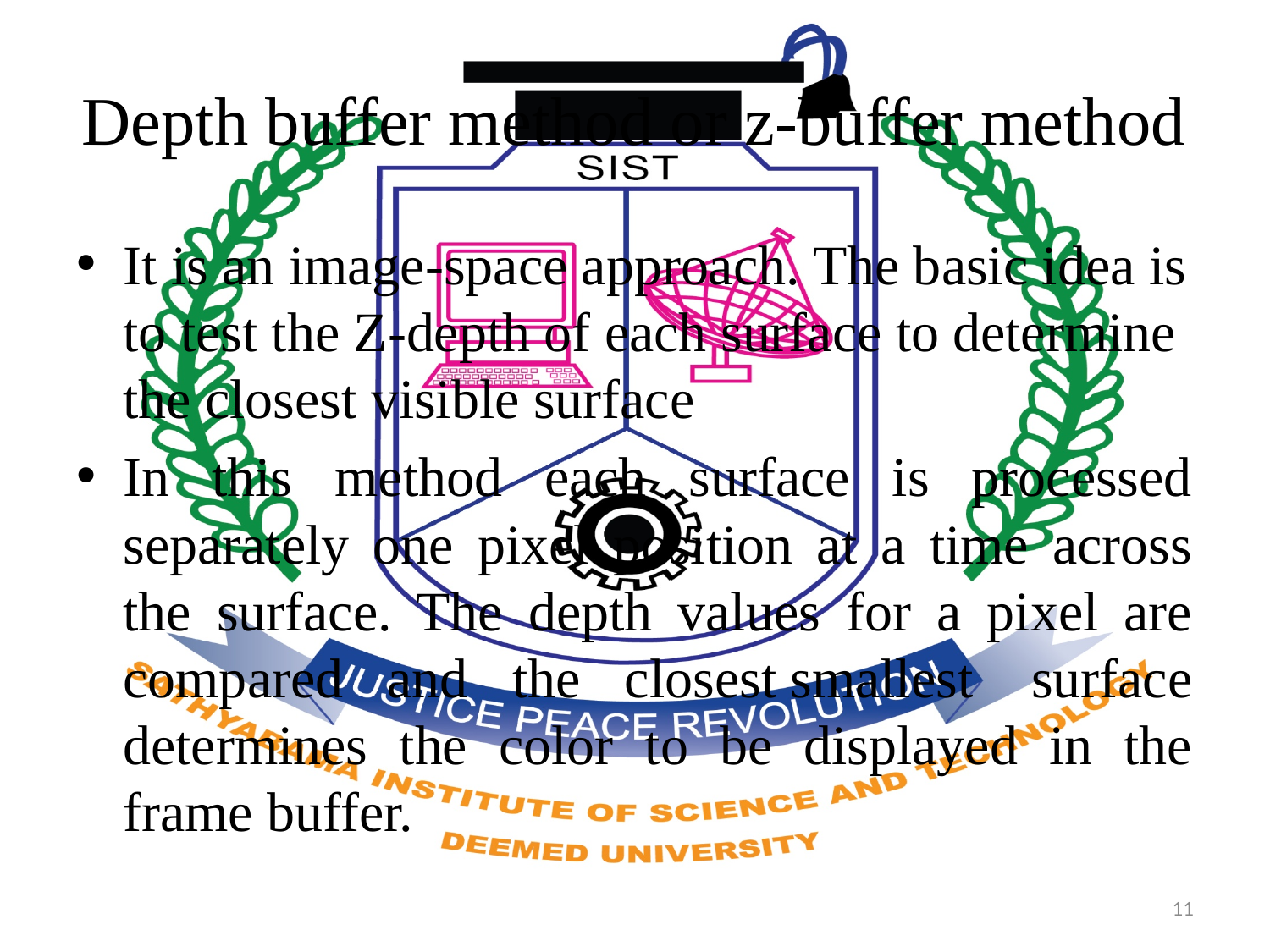

# Depth buffer method or z-buffer method
It is an image-space approach. The basic idea is to test the Z-depth of each surface to determine the closest visible surface
In this method each surface is processed separately one pixel position at a time across the surface. The depth values for a pixel are compared and the closest smallest  surface determines the color to be displayed in the frame buffer.
11